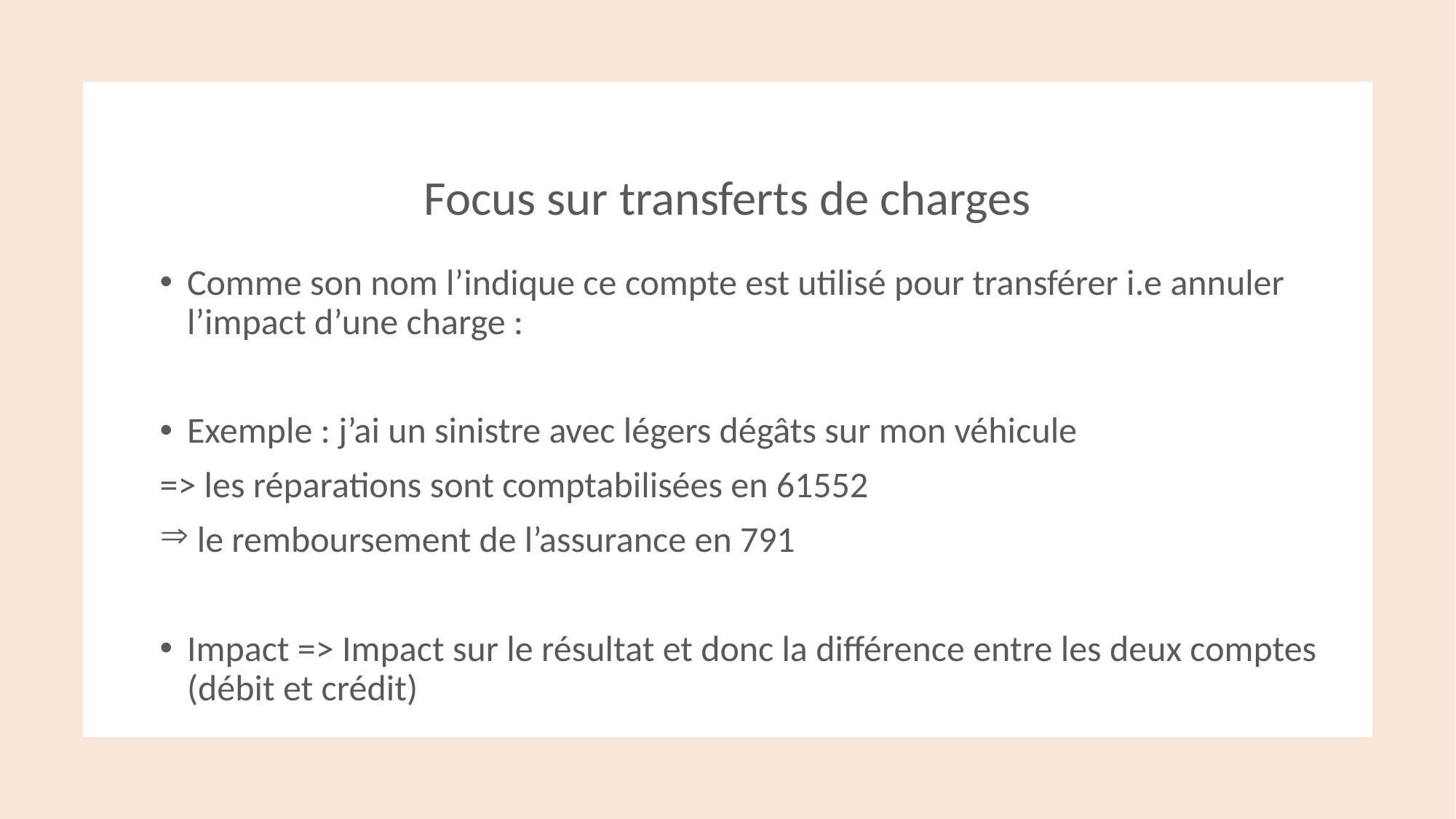

# Focus sur transferts de charges
Comme son nom l’indique ce compte est utilisé pour transférer i.e annuler l’impact d’une charge :

Exemple : j’ai un sinistre avec légers dégâts sur mon véhicule
=> les réparations sont comptabilisées en 61552
 le remboursement de l’assurance en 791

Impact => Impact sur le résultat et donc la différence entre les deux comptes (débit et crédit)